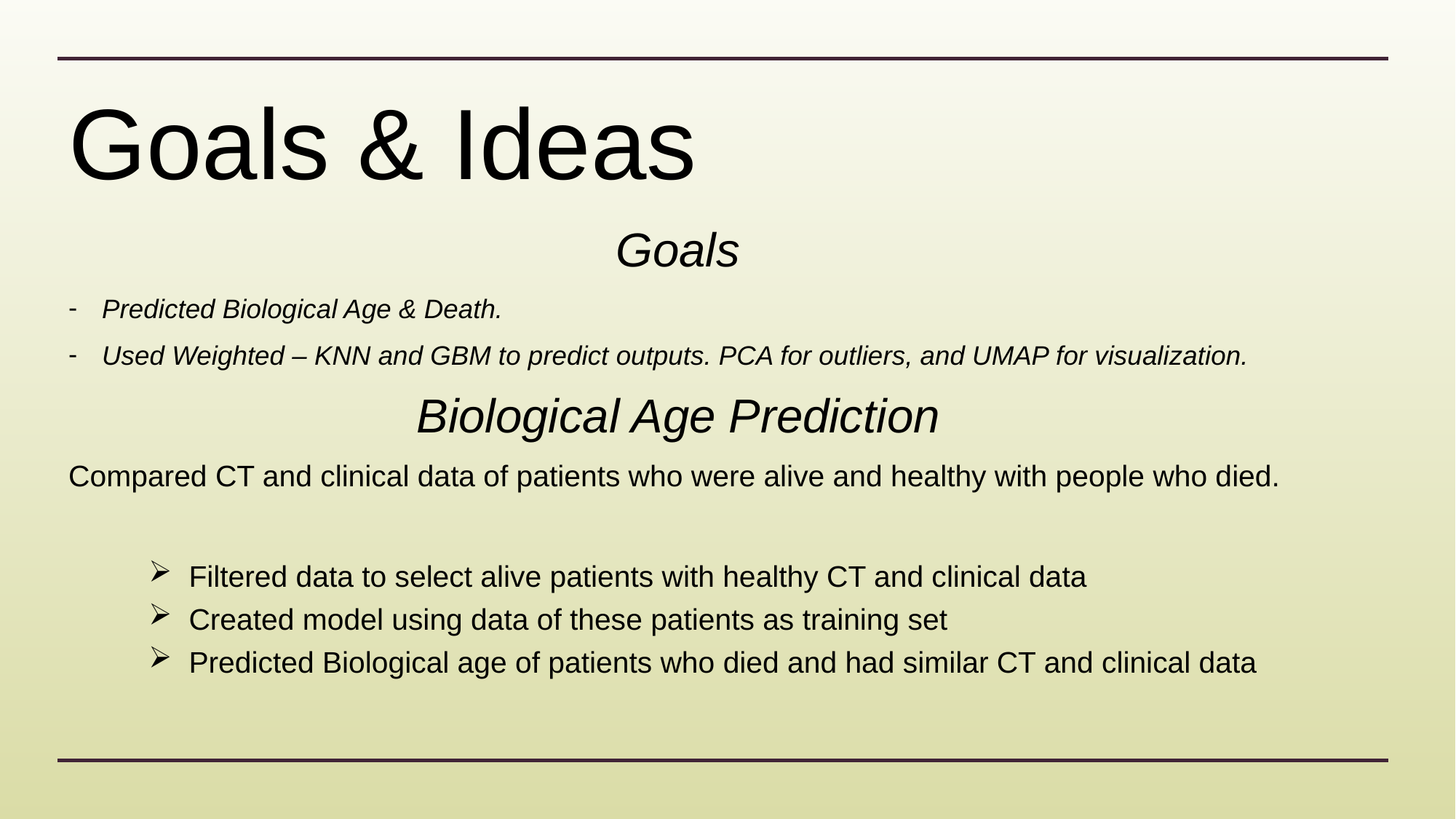

# Goals & Ideas
Goals
Predicted Biological Age & Death.
Used Weighted – KNN and GBM to predict outputs. PCA for outliers, and UMAP for visualization.
Biological Age Prediction
Compared CT and clinical data of patients who were alive and healthy with people who died.

Filtered data to select alive patients with healthy CT and clinical data
Created model using data of these patients as training set
Predicted Biological age of patients who died and had similar CT and clinical data